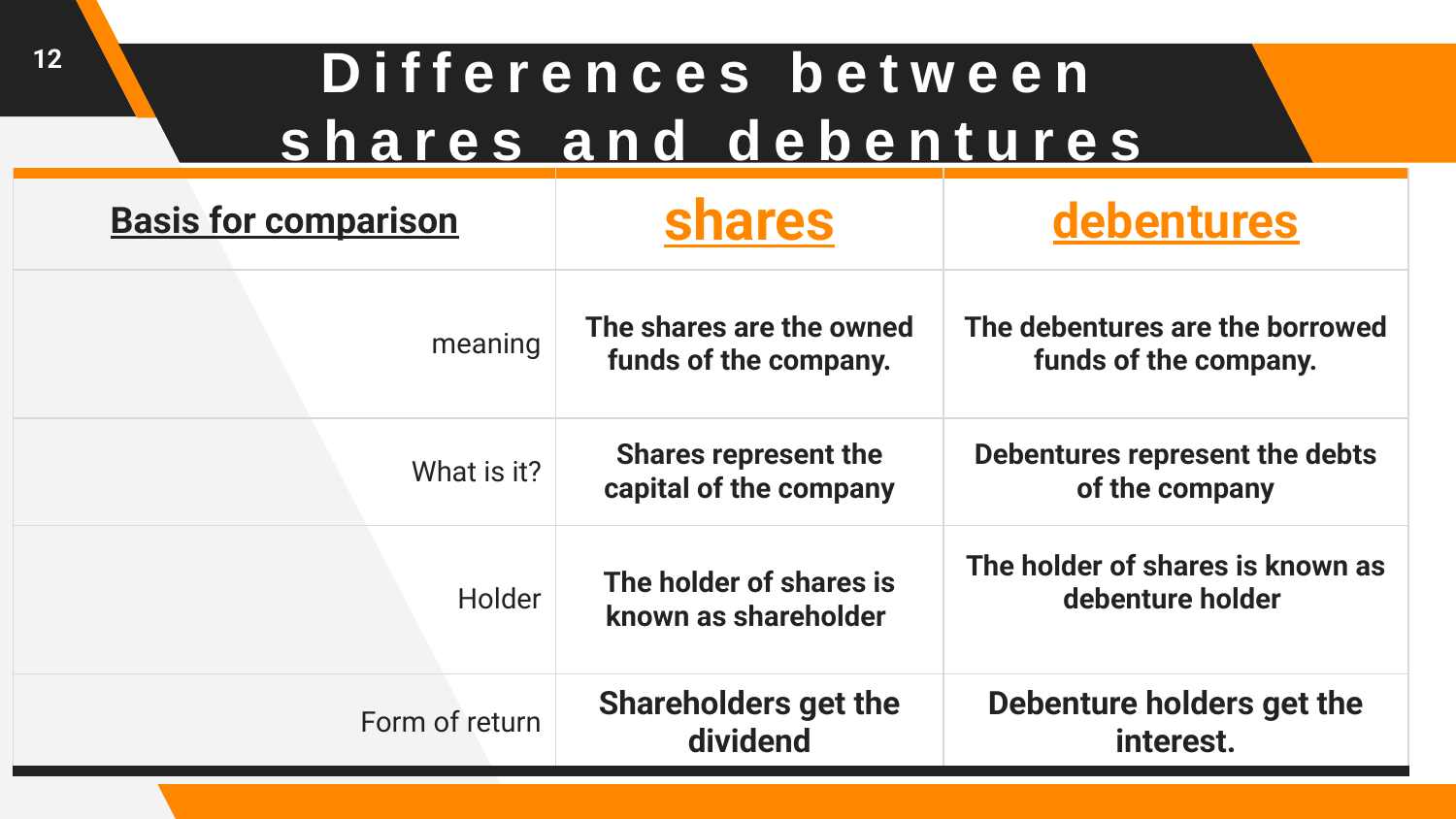

12
# Differences between shares and debentures
| Basis for comparison | shares | debentures |
| --- | --- | --- |
| meaning | The shares are the owned funds of the company. | The debentures are the borrowed funds of the company. |
| What is it? | Shares represent the capital of the company | Debentures represent the debts of the company |
| Holder | The holder of shares is known as shareholder | The holder of shares is known as debenture holder |
| Form of return | Shareholders get the dividend | Debenture holders get the interest. |